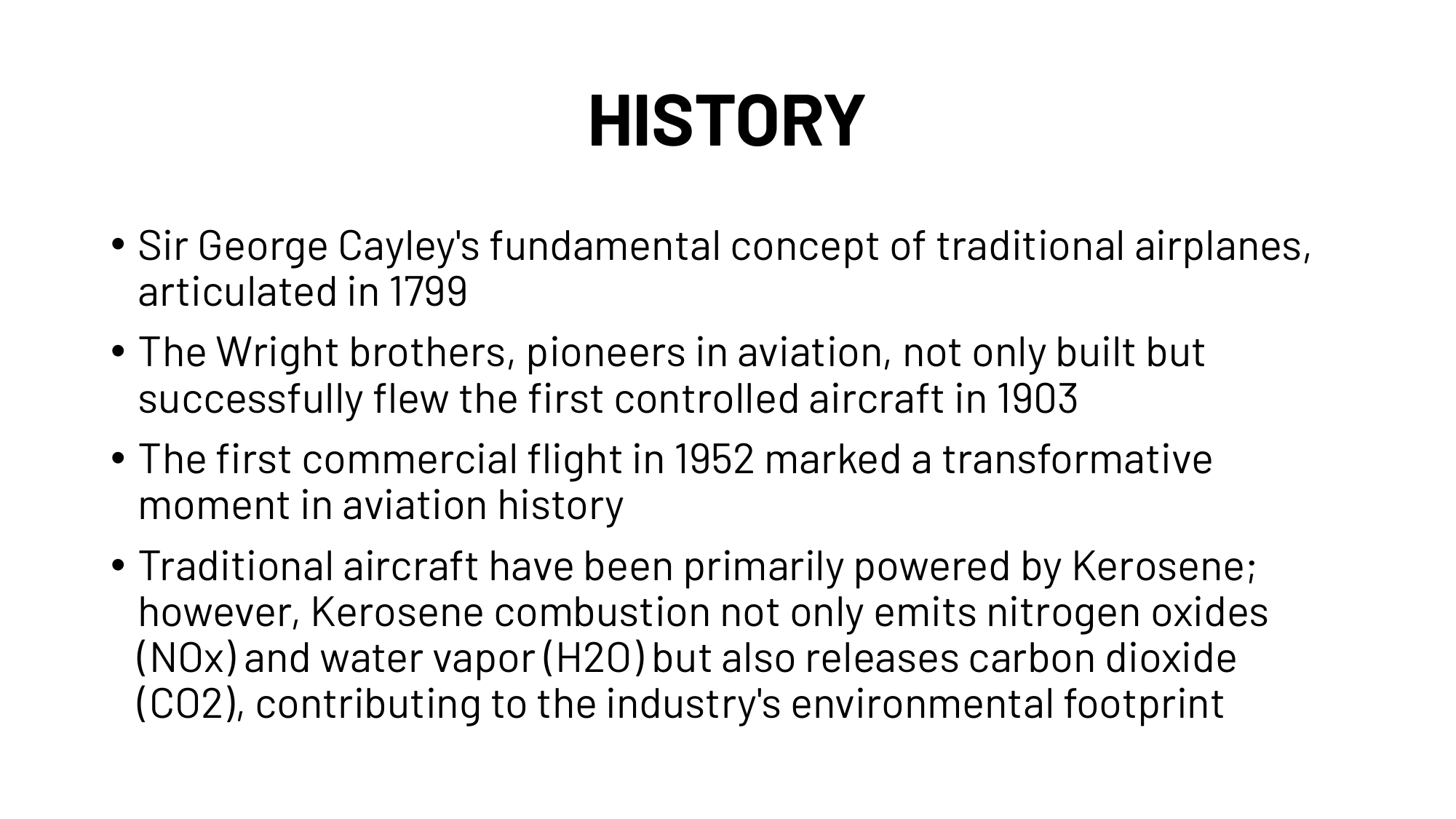

# HISTORY
Sir George Cayley's fundamental concept of traditional airplanes, articulated in 1799
The Wright brothers, pioneers in aviation, not only built but successfully flew the first controlled aircraft in 1903
The first commercial flight in 1952 marked a transformative moment in aviation history
Traditional aircraft have been primarily powered by Kerosene; however, Kerosene combustion not only emits nitrogen oxides (NOx) and water vapor (H2O) but also releases carbon dioxide (CO2), contributing to the industry's environmental footprint